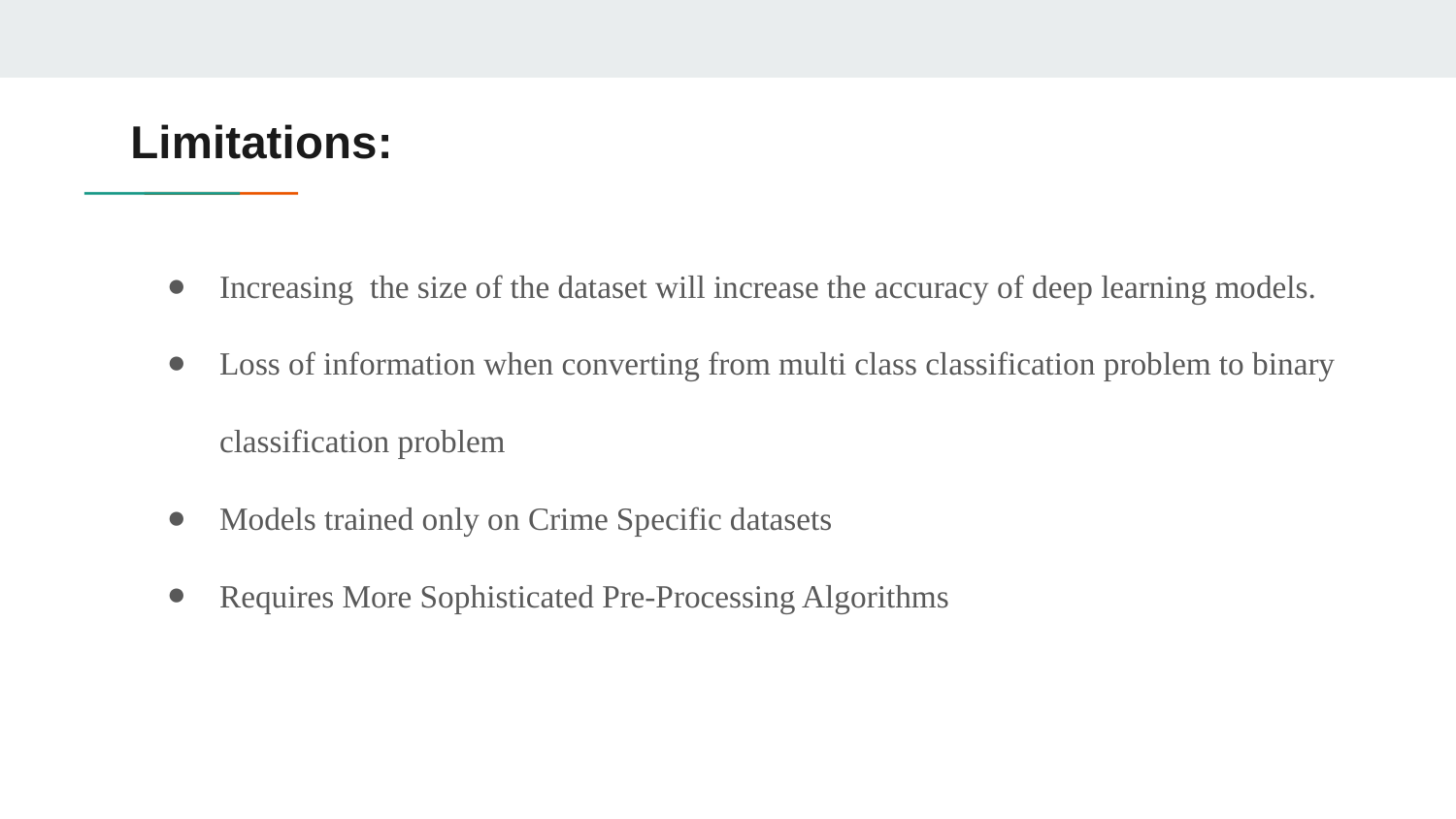

# Limitations:
Increasing  the size of the dataset will increase the accuracy of deep learning models.
Loss of information when converting from multi class classification problem to binary classification problem
Models trained only on Crime Specific datasets
Requires More Sophisticated Pre-Processing Algorithms